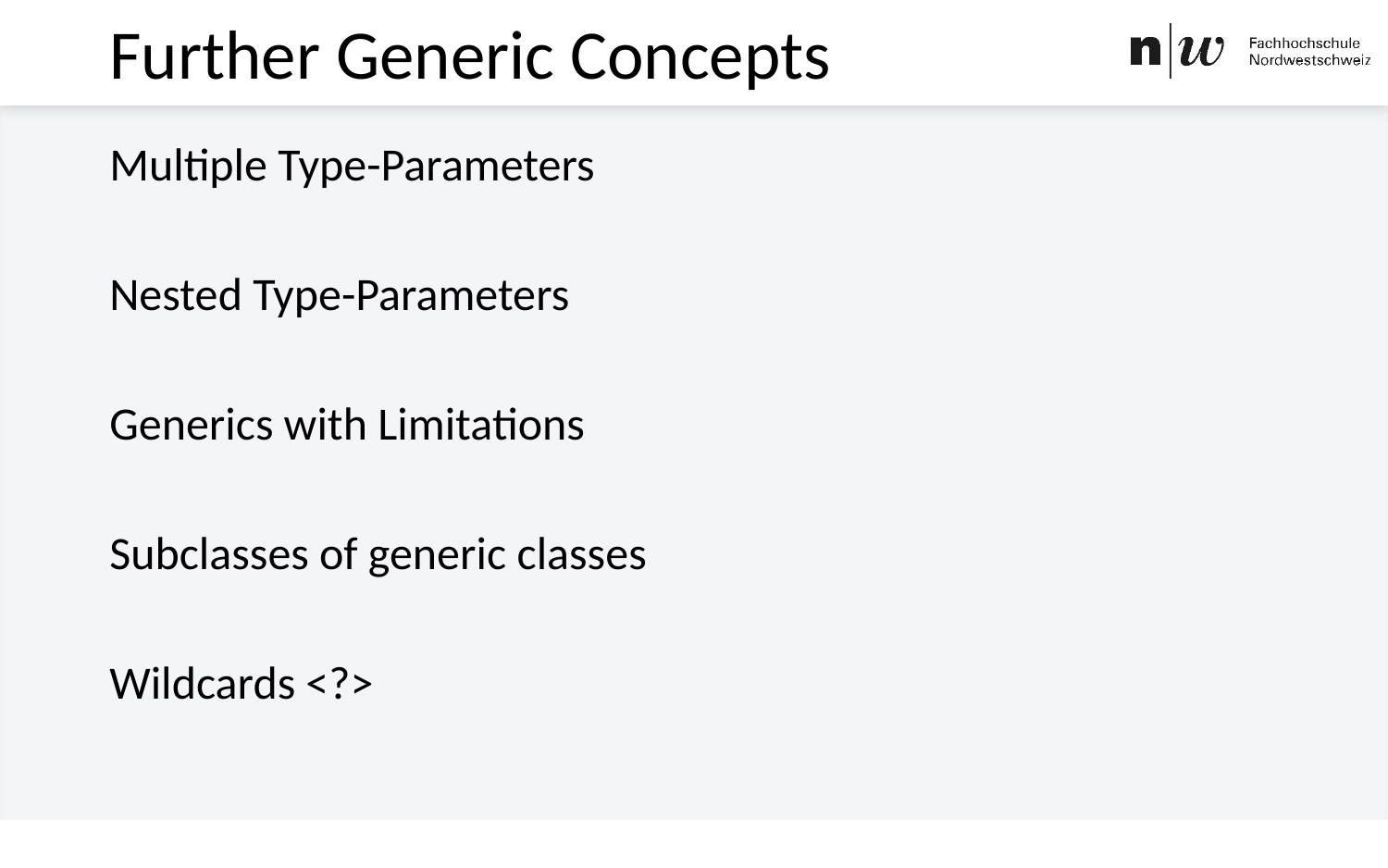

# Further Generic Concepts
Multiple Type-Parameters

Nested Type-Parameters

Generics with Limitations

Subclasses of generic classes

Wildcards <?>